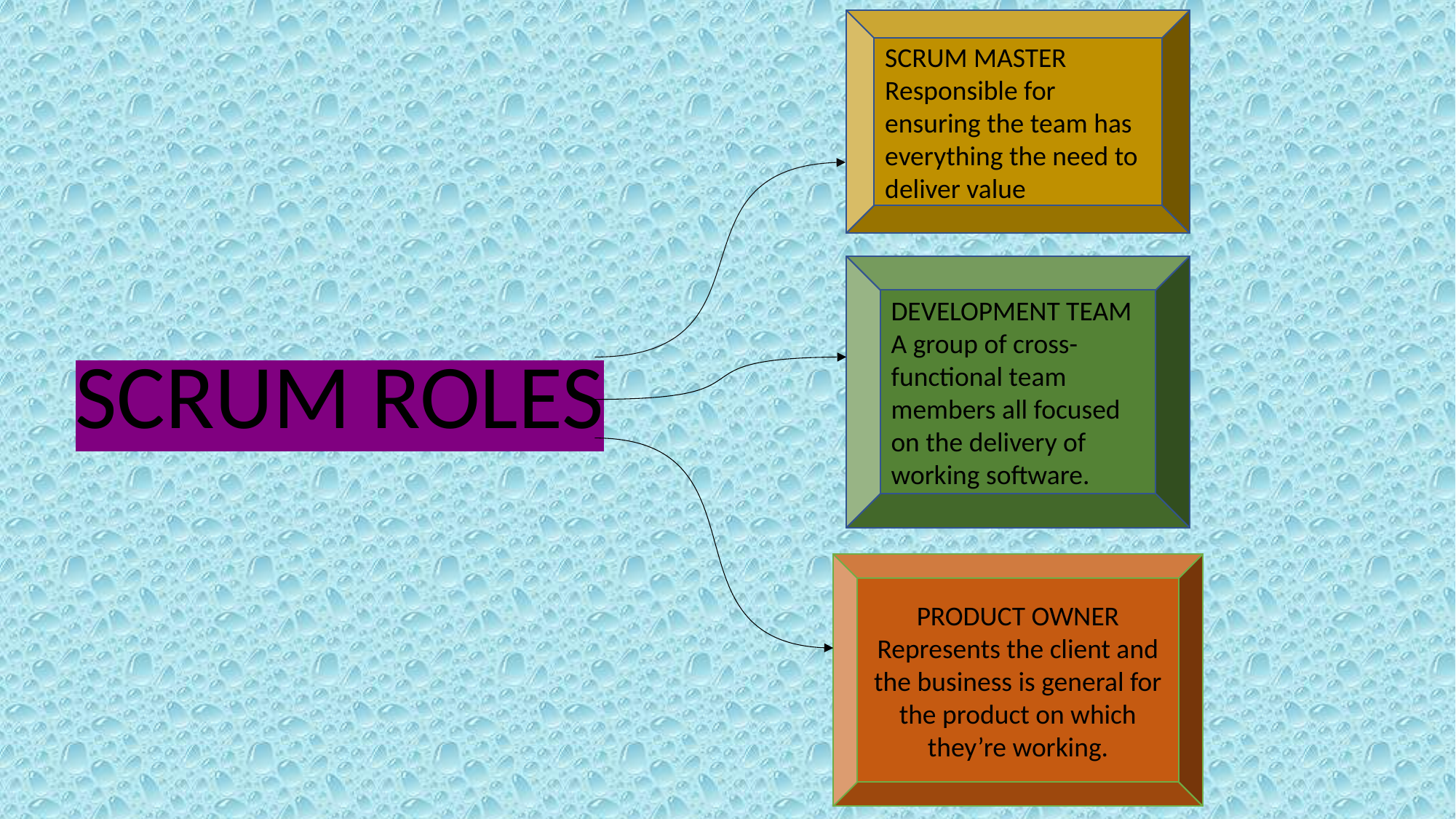

SCRUM MASTER
Responsible for ensuring the team has everything the need to deliver value
DEVELOPMENT TEAM
A group of cross-functional team members all focused on the delivery of working software.
SCRUM ROLES
PRODUCT OWNER
Represents the client and the business is general for the product on which they’re working.